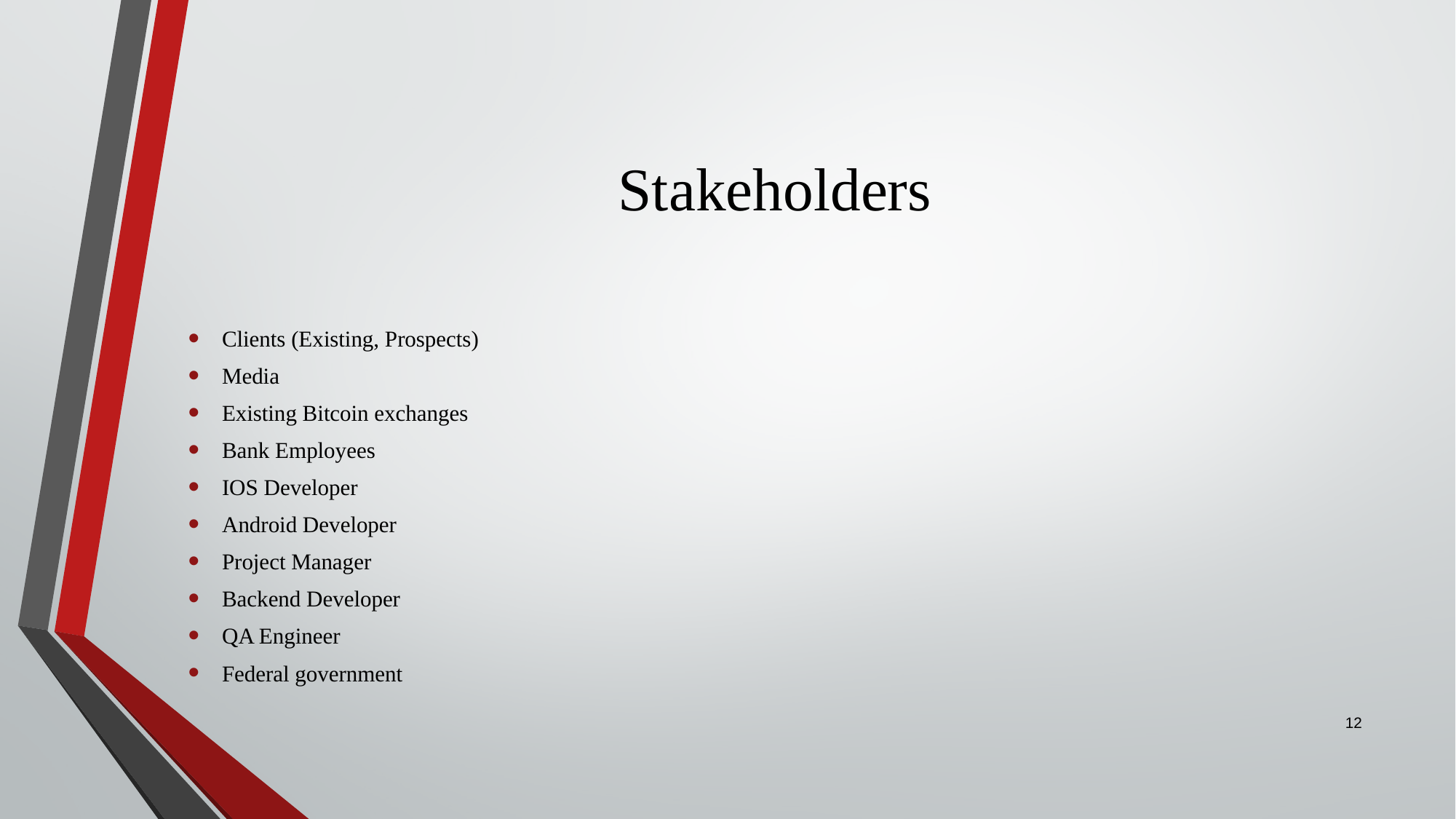

# Stakeholders
Clients (Existing, Prospects)
Media
Existing Bitcoin exchanges
Bank Employees
IOS Developer
Android Developer
Project Manager
Backend Developer
QA Engineer
Federal government
12